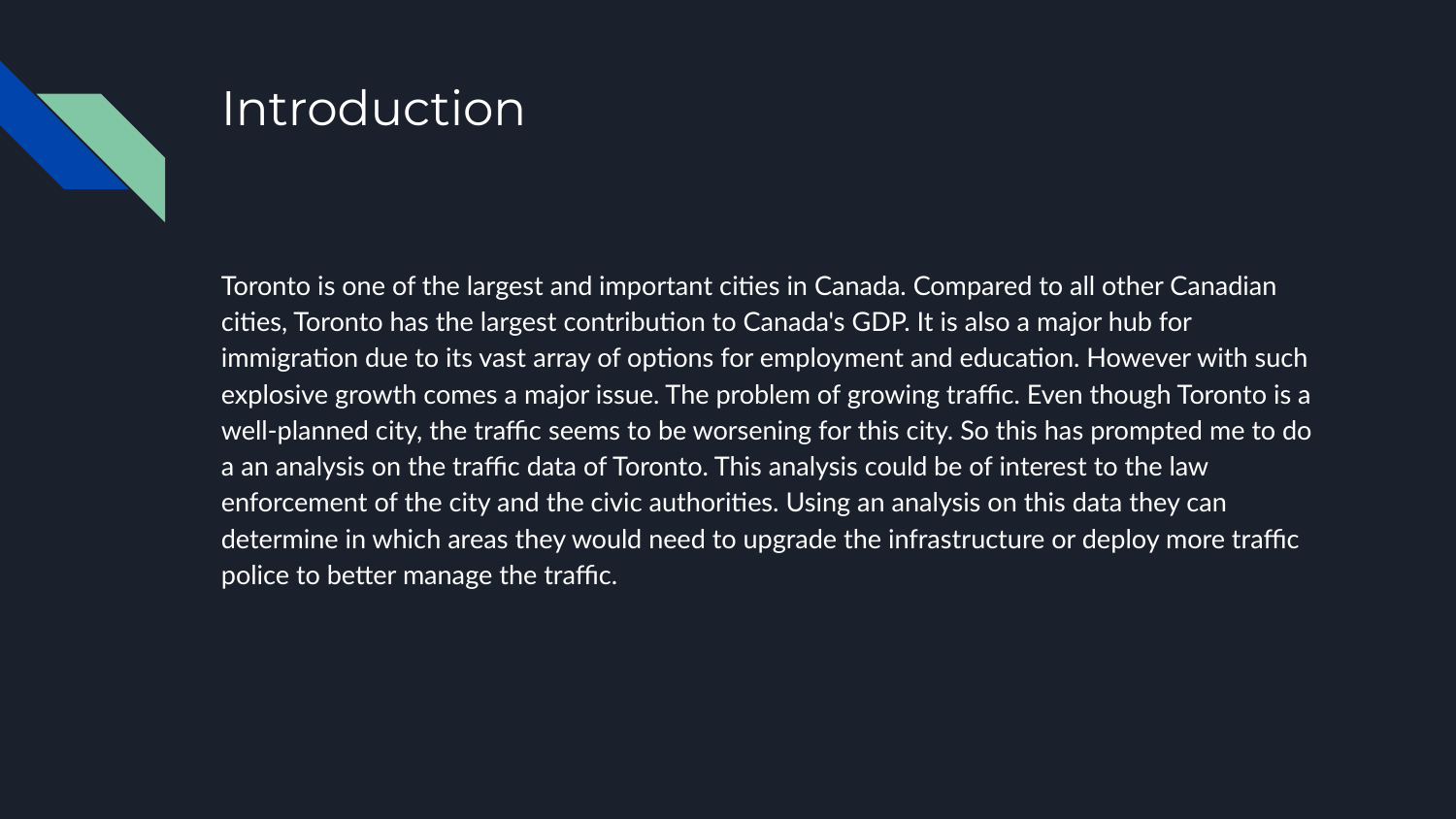

# Introduction
Toronto is one of the largest and important cities in Canada. Compared to all other Canadian cities, Toronto has the largest contribution to Canada's GDP. It is also a major hub for immigration due to its vast array of options for employment and education. However with such explosive growth comes a major issue. The problem of growing traffic. Even though Toronto is a well-planned city, the traffic seems to be worsening for this city. So this has prompted me to do a an analysis on the traffic data of Toronto. This analysis could be of interest to the law enforcement of the city and the civic authorities. Using an analysis on this data they can determine in which areas they would need to upgrade the infrastructure or deploy more traffic police to better manage the traffic.